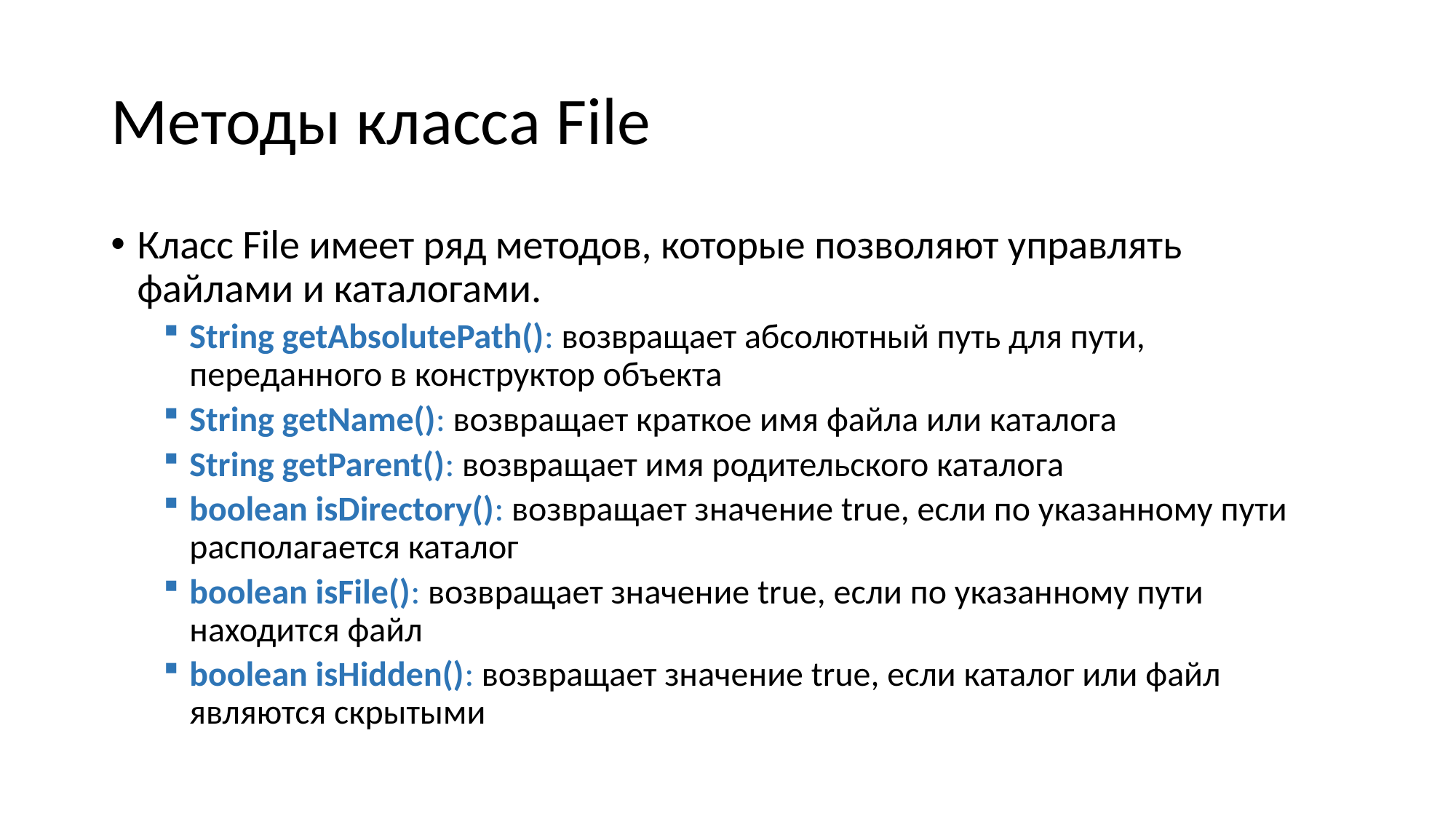

# Методы класса File
Класс File имеет ряд методов, которые позволяют управлять файлами и каталогами.
String getAbsolutePath(): возвращает абсолютный путь для пути, переданного в конструктор объекта
String getName(): возвращает краткое имя файла или каталога
String getParent(): возвращает имя родительского каталога
boolean isDirectory(): возвращает значение true, если по указанному пути располагается каталог
boolean isFile(): возвращает значение true, если по указанному пути находится файл
boolean isHidden(): возвращает значение true, если каталог или файл являются скрытыми